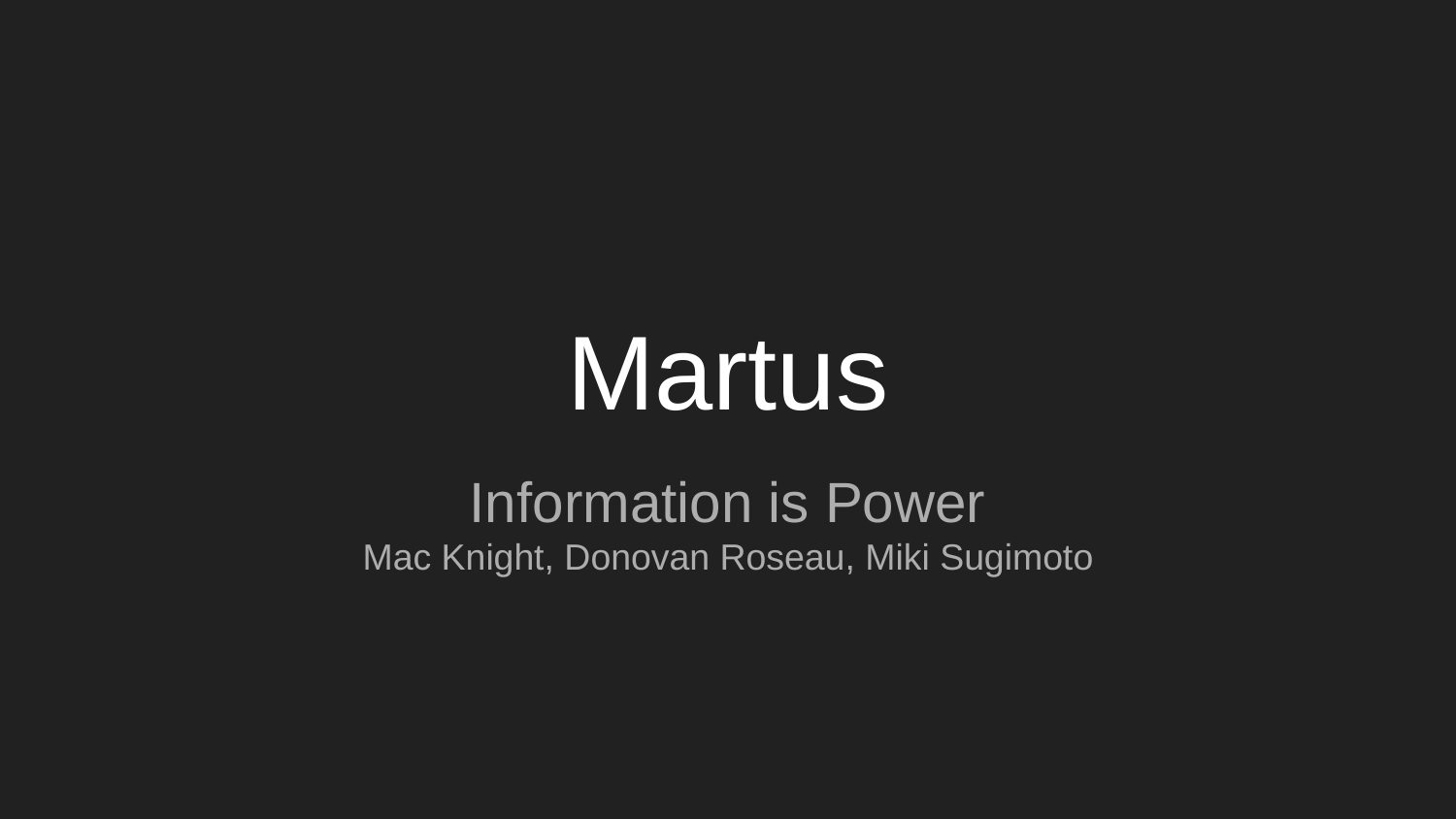

# Martus
Information is Power
Mac Knight, Donovan Roseau, Miki Sugimoto